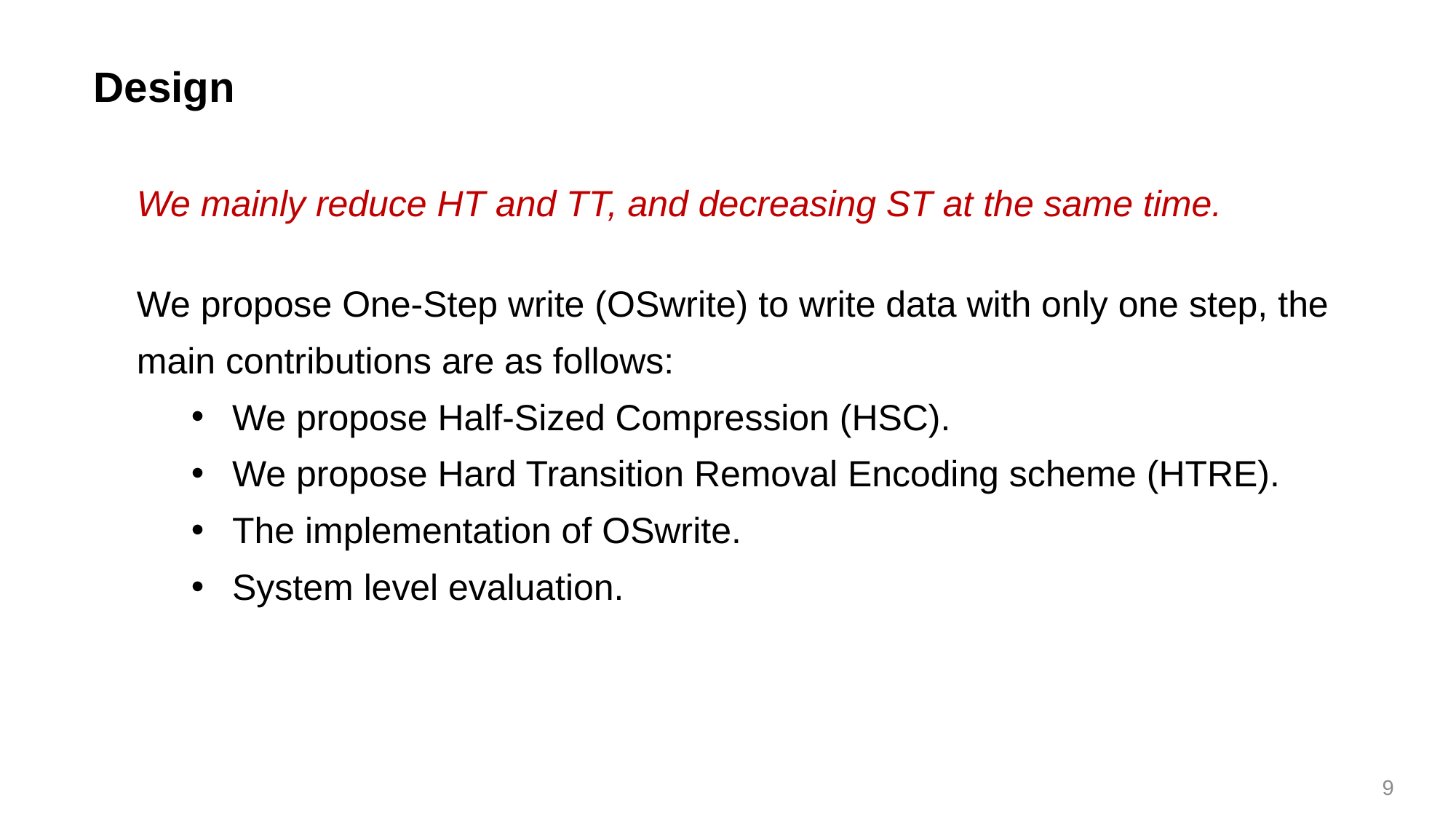

Design
We mainly reduce HT and TT, and decreasing ST at the same time.

We propose One-Step write (OSwrite) to write data with only one step, the main contributions are as follows:
We propose Half-Sized Compression (HSC).
We propose Hard Transition Removal Encoding scheme (HTRE).
The implementation of OSwrite.
System level evaluation.
9